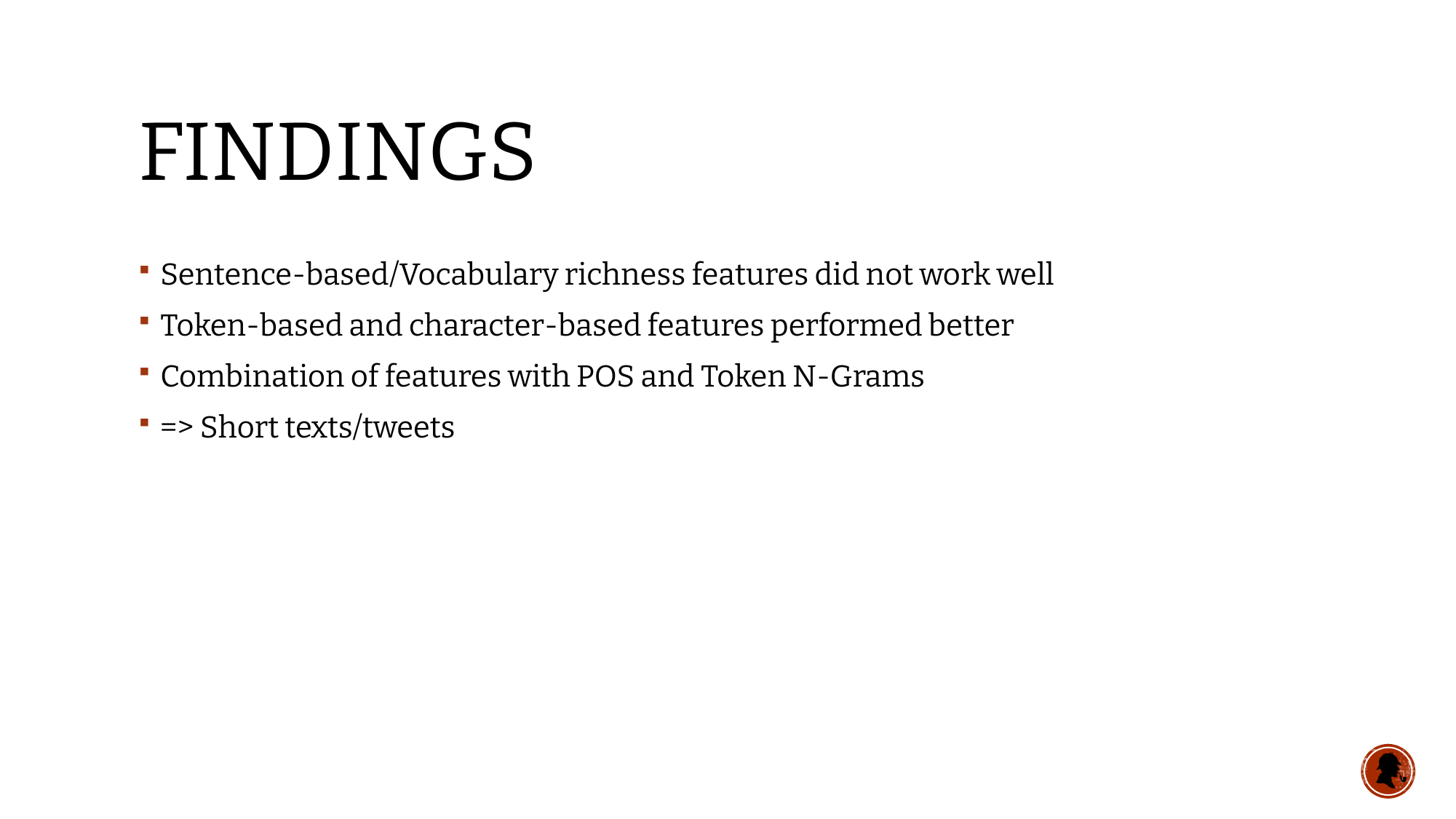

# Findings
Sentence-based/Vocabulary richness features did not work well
Token-based and character-based features performed better
Combination of features with POS and Token N-Grams
=> Short texts/tweets